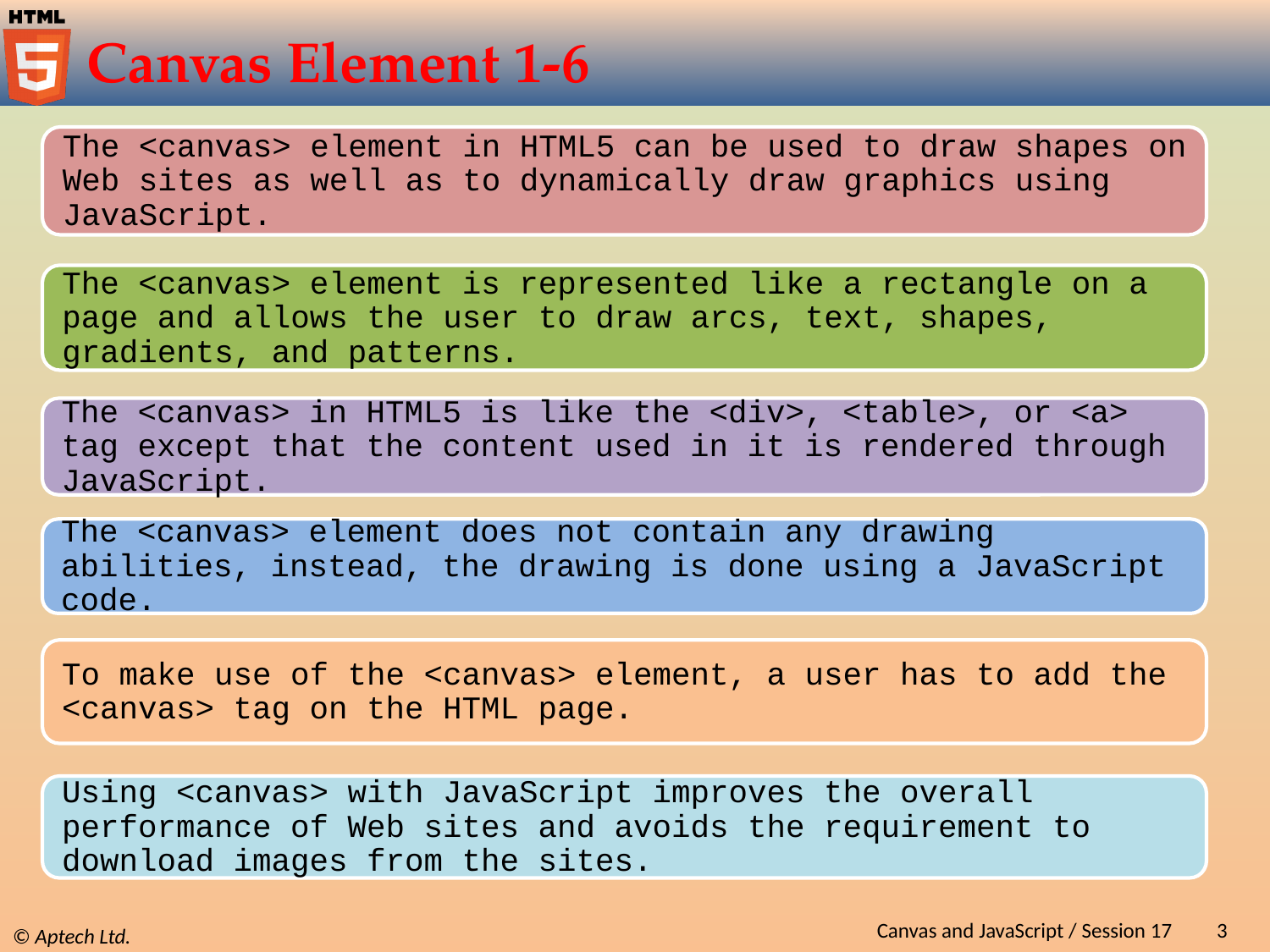

# Canvas Element 1-6
The <canvas> element in HTML5 can be used to draw shapes on Web sites as well as to dynamically draw graphics using JavaScript.
The <canvas> element is represented like a rectangle on a page and allows the user to draw arcs, text, shapes, gradients, and patterns.
The <canvas> in HTML5 is like the <div>, <table>, or <a> tag except that the content used in it is rendered through JavaScript.
The <canvas> element does not contain any drawing abilities, instead, the drawing is done using a JavaScript code.
To make use of the <canvas> element, a user has to add the <canvas> tag on the HTML page.
Using <canvas> with JavaScript improves the overall performance of Web sites and avoids the requirement to download images from the sites.
Canvas and JavaScript / Session 17
3